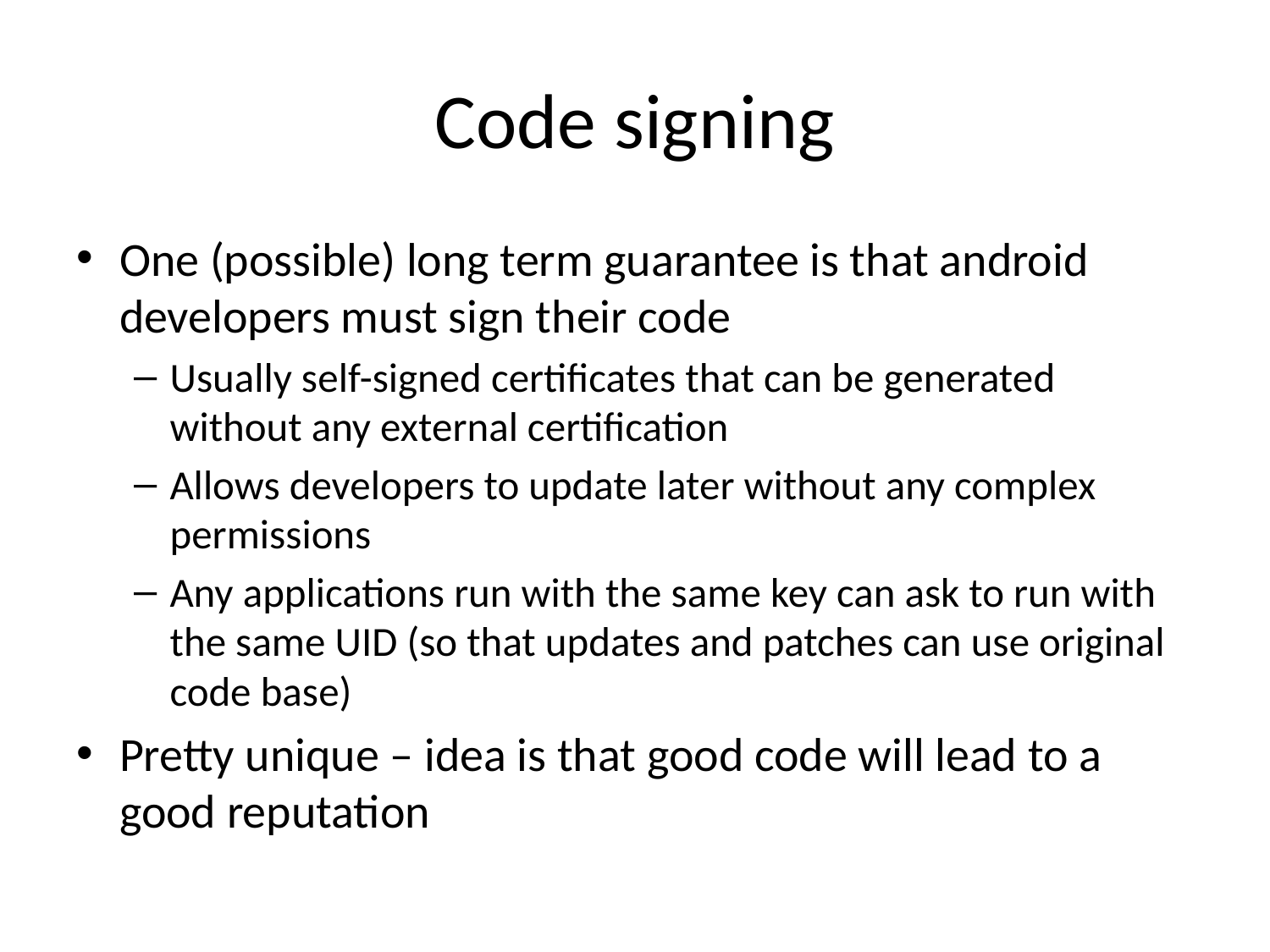

# Code signing
One (possible) long term guarantee is that android developers must sign their code
Usually self-signed certificates that can be generated without any external certification
Allows developers to update later without any complex permissions
Any applications run with the same key can ask to run with the same UID (so that updates and patches can use original code base)
Pretty unique – idea is that good code will lead to a good reputation